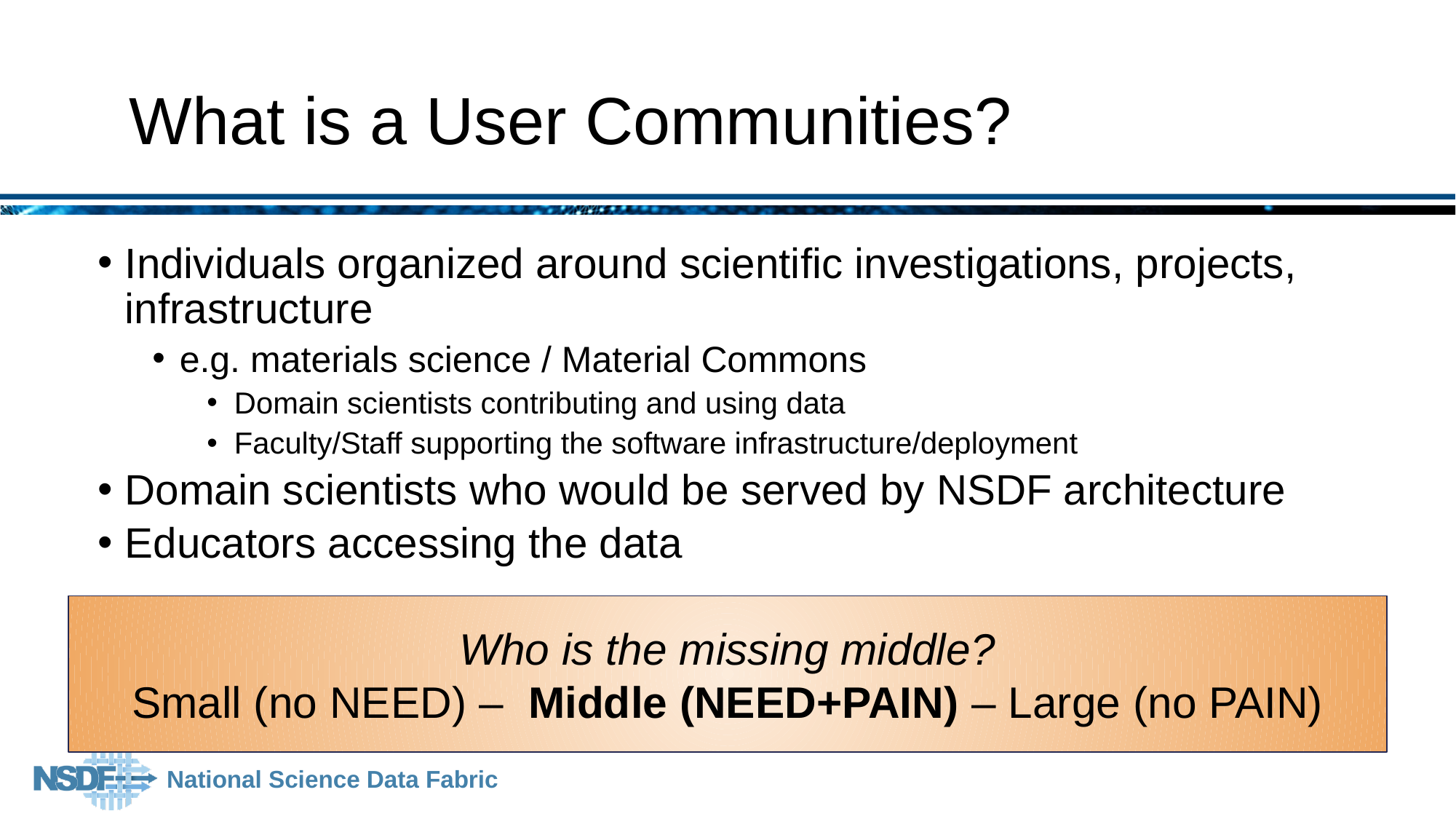

# What is a User Communities?
Individuals organized around scientific investigations, projects, infrastructure
e.g. materials science / Material Commons
Domain scientists contributing and using data
Faculty/Staff supporting the software infrastructure/deployment
Domain scientists who would be served by NSDF architecture
Educators accessing the data

Who is the missing middle?
Small (no NEED) –  Middle (NEED+PAIN) – Large (no PAIN)